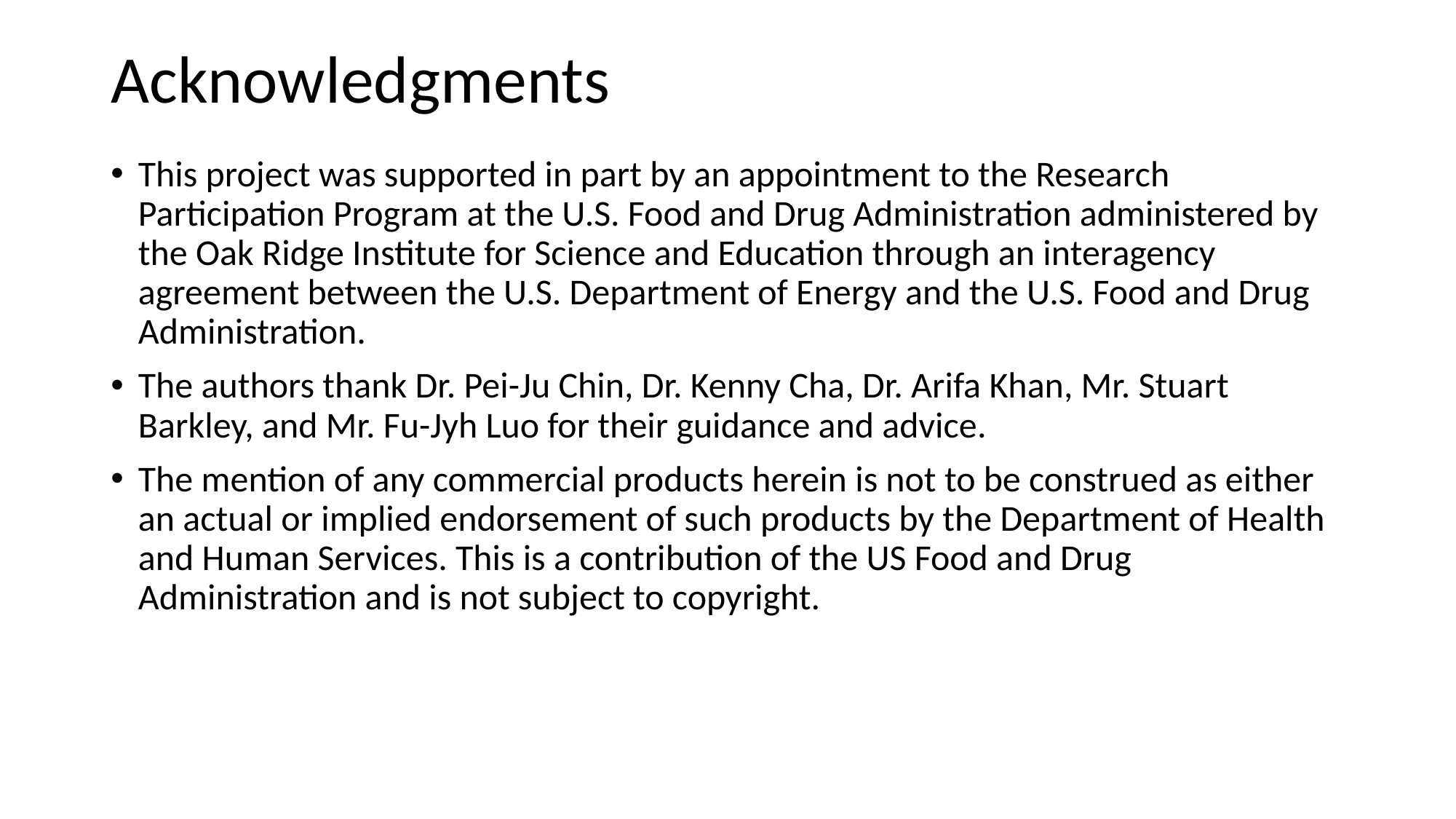

# Acknowledgments
This project was supported in part by an appointment to the Research Participation Program at the U.S. Food and Drug Administration administered by the Oak Ridge Institute for Science and Education through an interagency agreement between the U.S. Department of Energy and the U.S. Food and Drug Administration.
The authors thank Dr. Pei-Ju Chin, Dr. Kenny Cha, Dr. Arifa Khan, Mr. Stuart Barkley, and Mr. Fu-Jyh Luo for their guidance and advice.
The mention of any commercial products herein is not to be construed as either an actual or implied endorsement of such products by the Department of Health and Human Services. This is a contribution of the US Food and Drug Administration and is not subject to copyright.